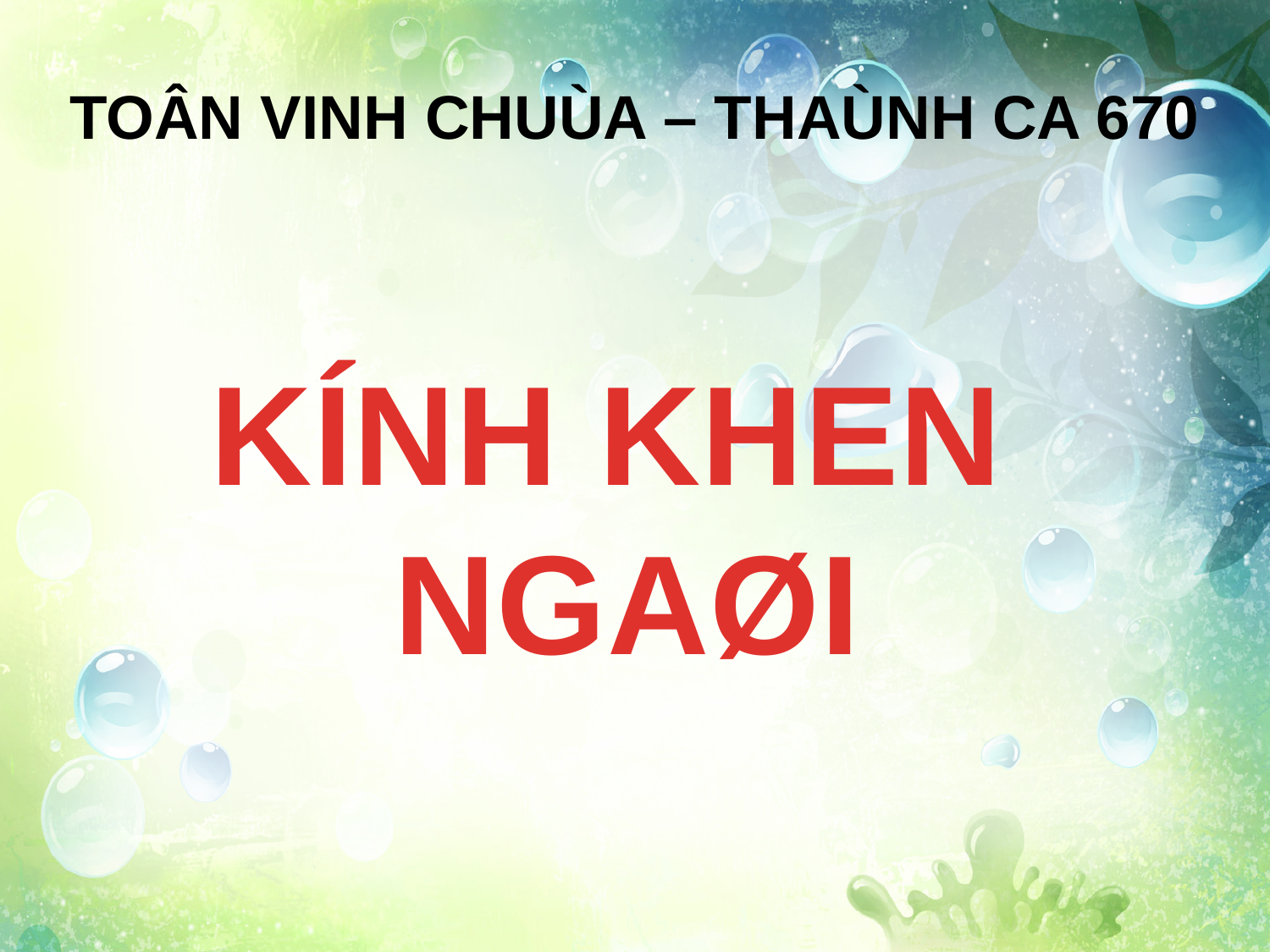

TOÂN VINH CHUÙA – THAÙNH CA 670
KÍNH KHEN
NGAØI